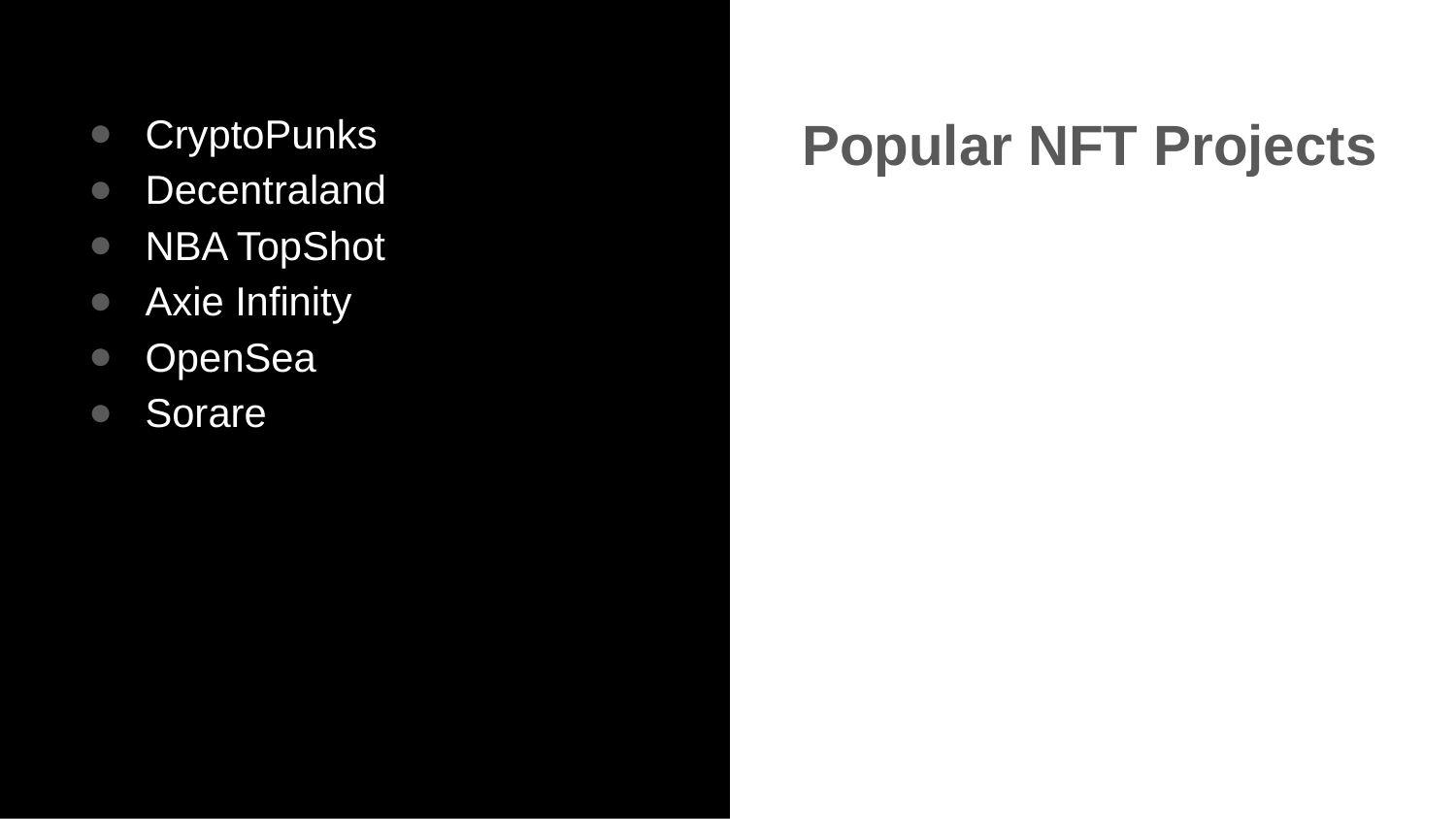

CryptoPunks
Decentraland
NBA TopShot
Axie Infinity
OpenSea
Sorare
Popular NFT Projects